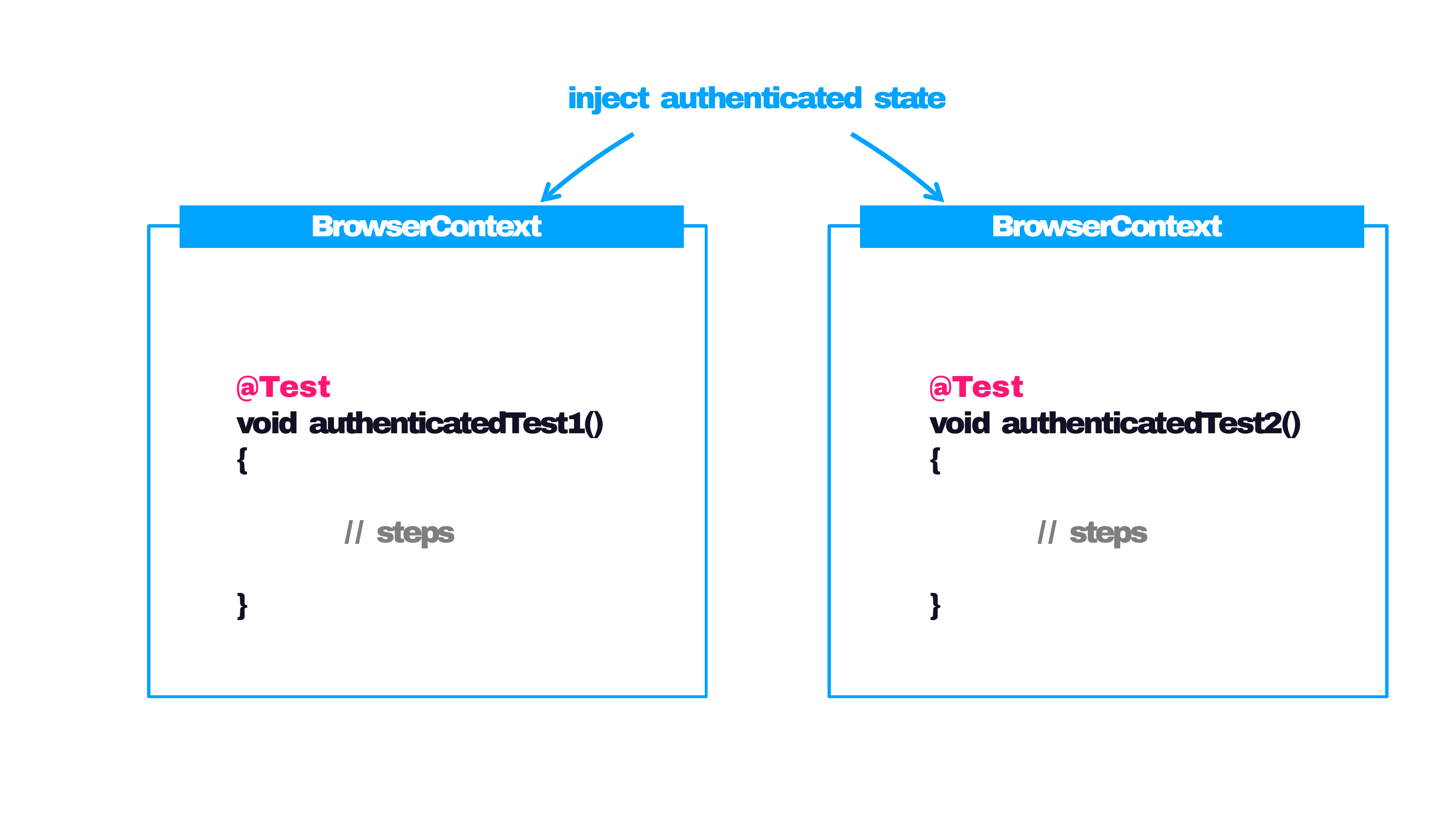

# inject authenticated state

BrowserContext
BrowserContext

@Test
void authenticatedTest1() {
// steps
}
@Test
void authenticatedTest2() {
// steps
}
6